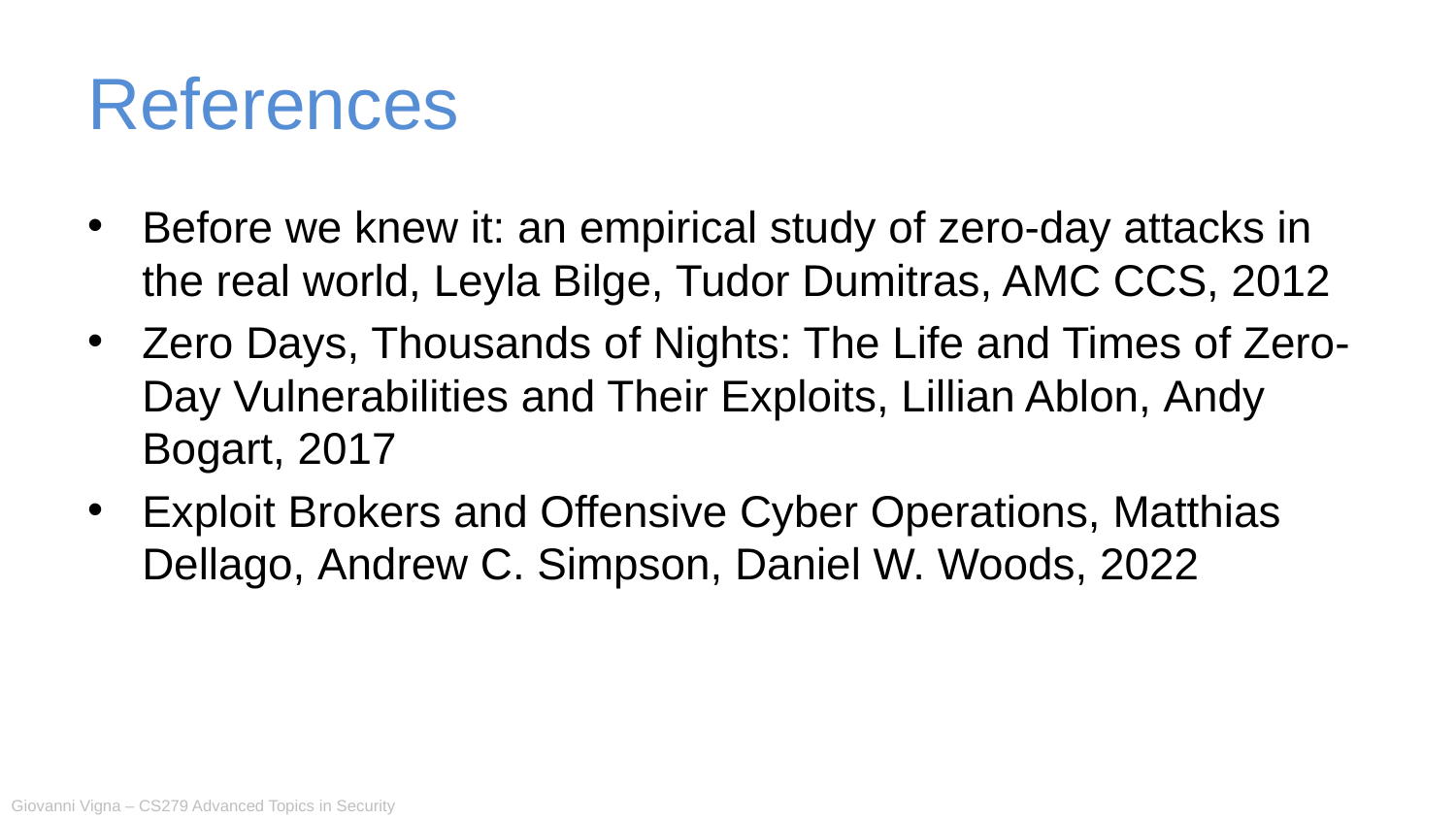

# References
Before we knew it: an empirical study of zero-day attacks in the real world, Leyla Bilge, Tudor Dumitras, AMC CCS, 2012
Zero Days, Thousands of Nights: The Life and Times of Zero-Day Vulnerabilities and Their Exploits, Lillian Ablon, Andy Bogart, 2017
Exploit Brokers and Offensive Cyber Operations, Matthias Dellago, Andrew C. Simpson, Daniel W. Woods, 2022